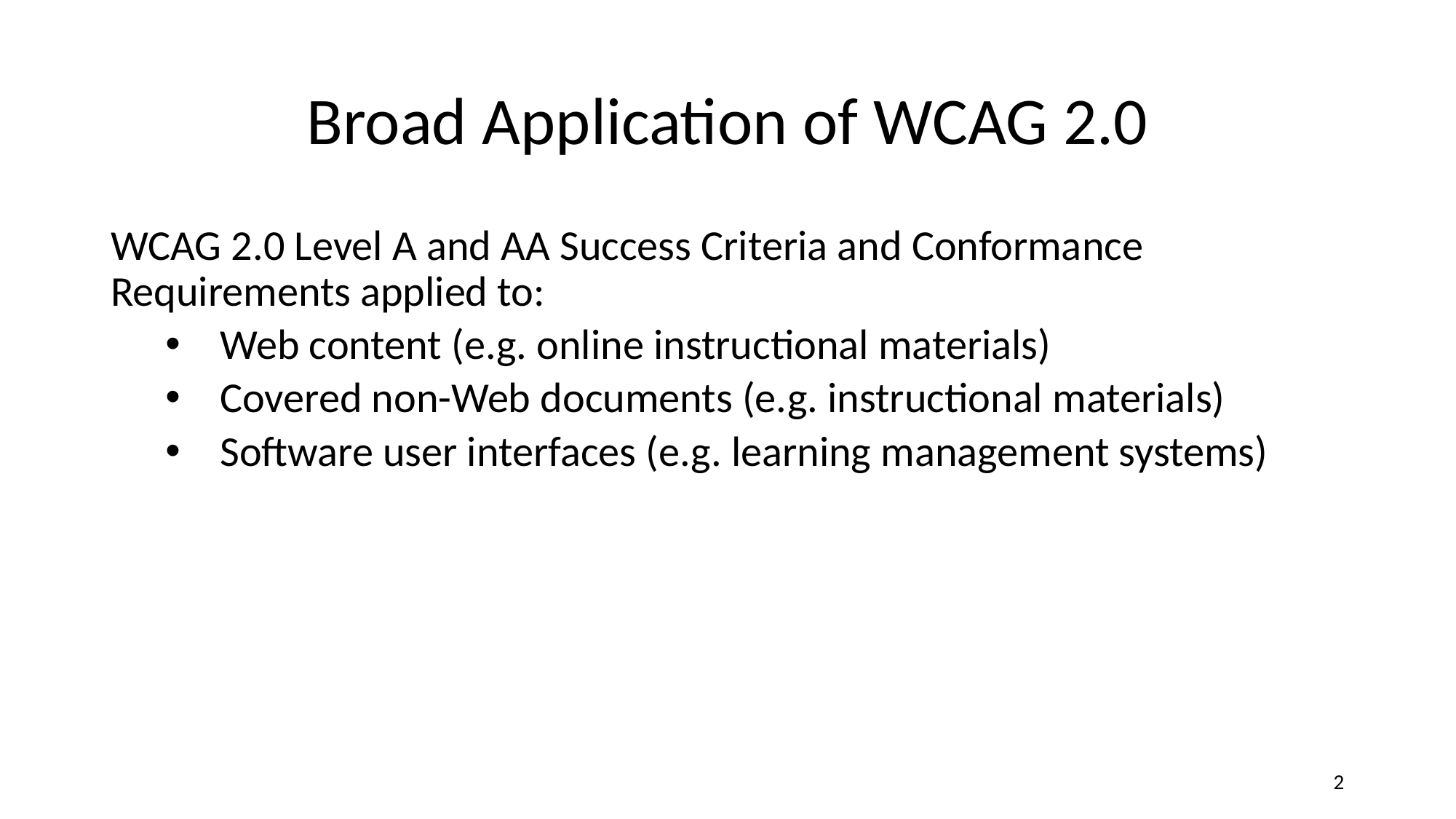

# Broad Application of WCAG 2.0
WCAG 2.0 Level A and AA Success Criteria and Conformance Requirements applied to:
Web content (e.g. online instructional materials)
Covered non-Web documents (e.g. instructional materials)
Software user interfaces (e.g. learning management systems)
2